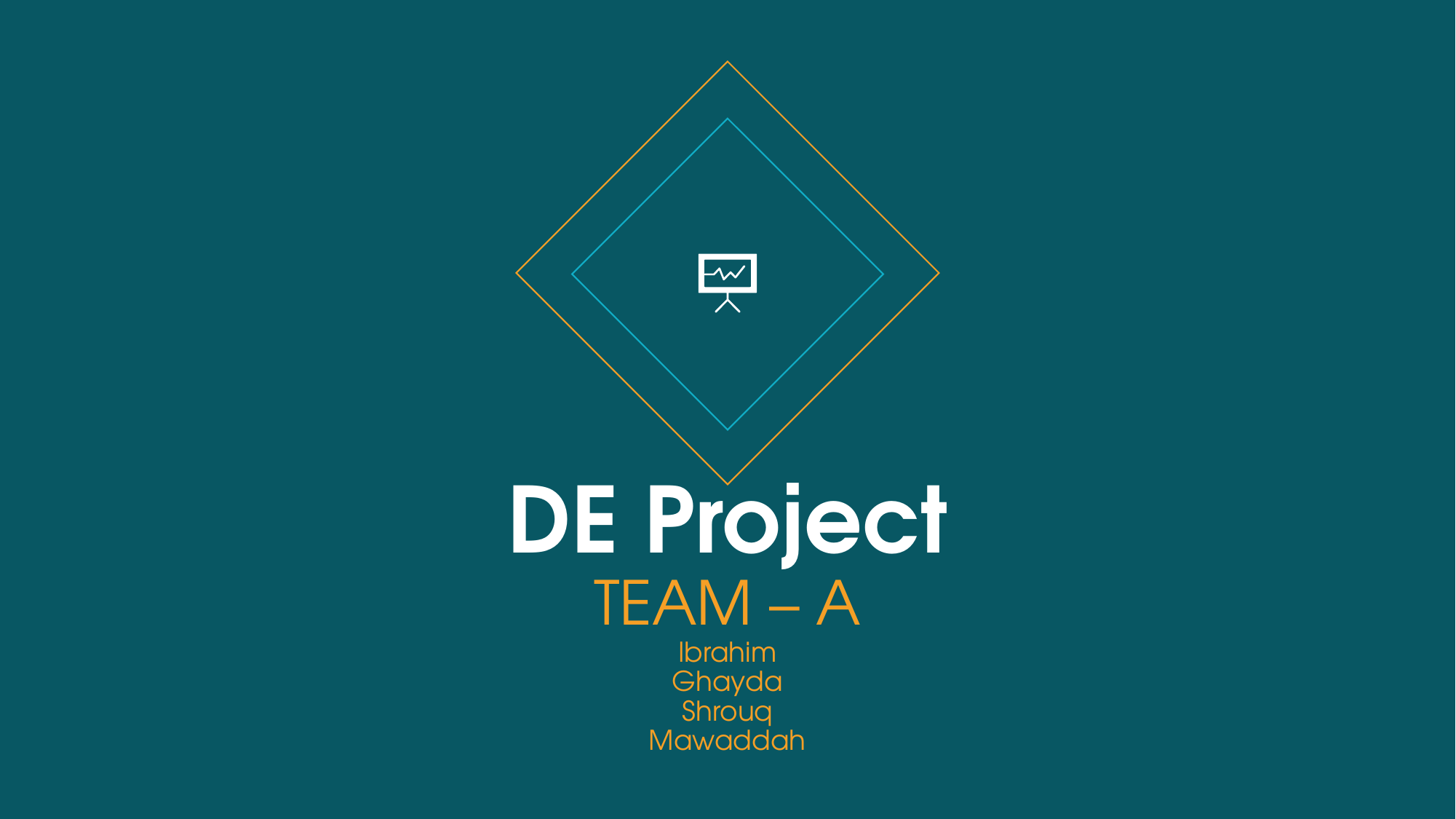

# DE Project TEAM – A
Ibrahim
Ghayda
Shrouq
Mawaddah